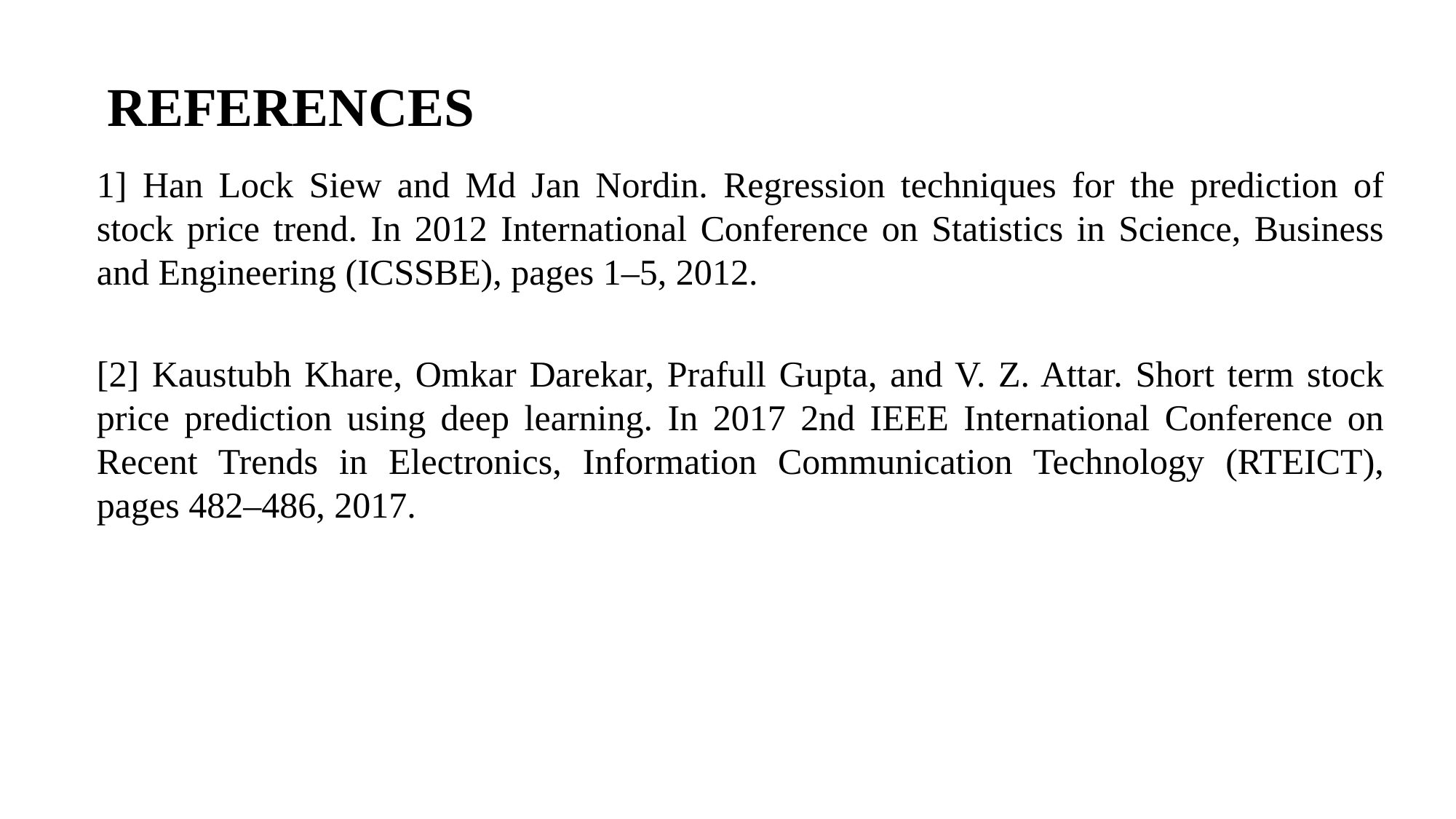

# REFERENCES
1] Han Lock Siew and Md Jan Nordin. Regression techniques for the prediction of stock price trend. In 2012 International Conference on Statistics in Science, Business and Engineering (ICSSBE), pages 1–5, 2012.

[2] Kaustubh Khare, Omkar Darekar, Prafull Gupta, and V. Z. Attar. Short term stock price prediction using deep learning. In 2017 2nd IEEE International Conference on Recent Trends in Electronics, Information Communication Technology (RTEICT), pages 482–486, 2017.

49